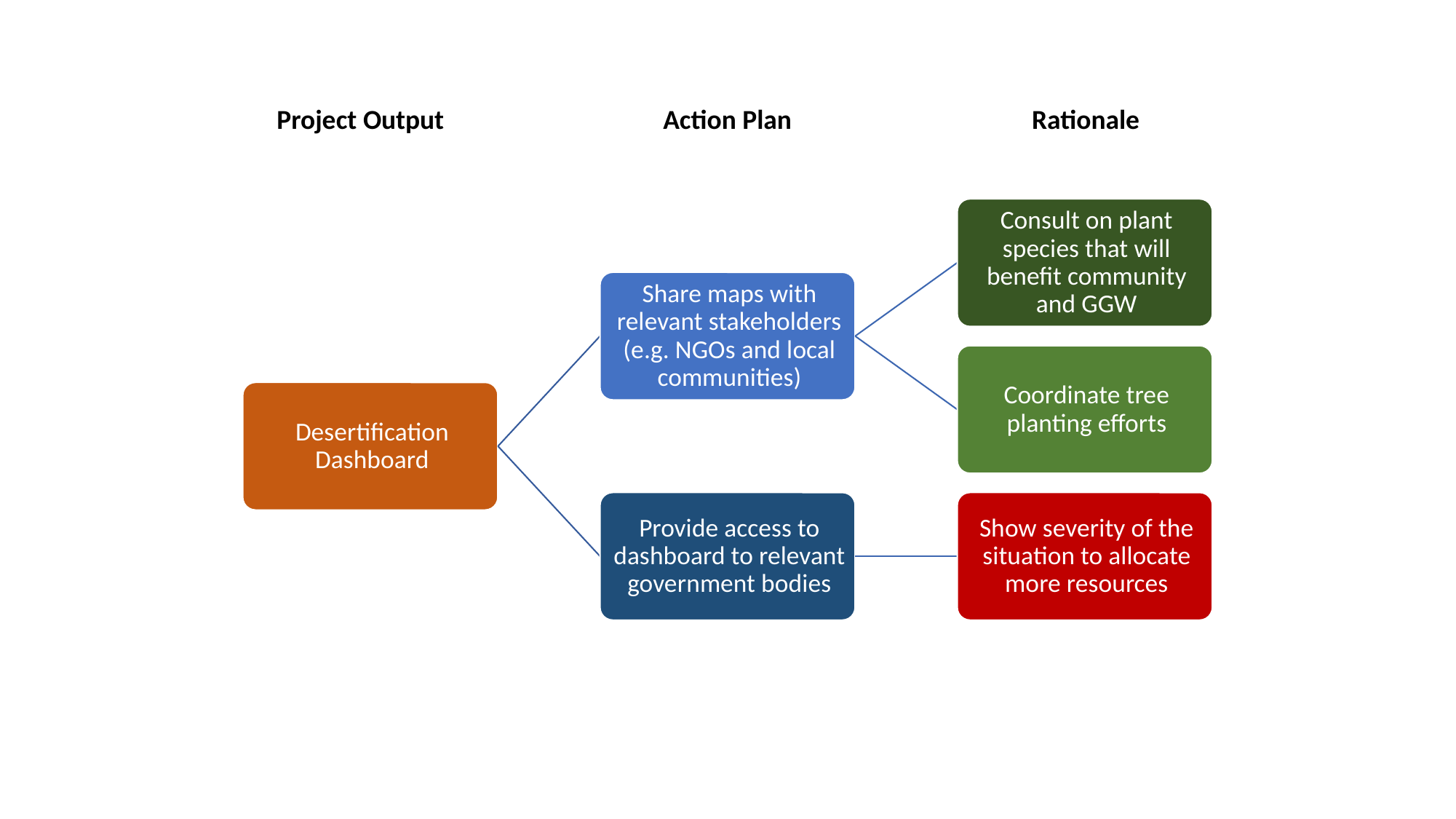

Desertification Dashboard

Share maps with relevant stakeholders (e.g. NGOs and local communities)

Consult on plant species that will benefit community and GGW

Coordinate tree planting efforts

Provide access to dashboard to relevant government bodies

Show severity of the situation to allocate more resources
Project Output
Action Plan
Rationale